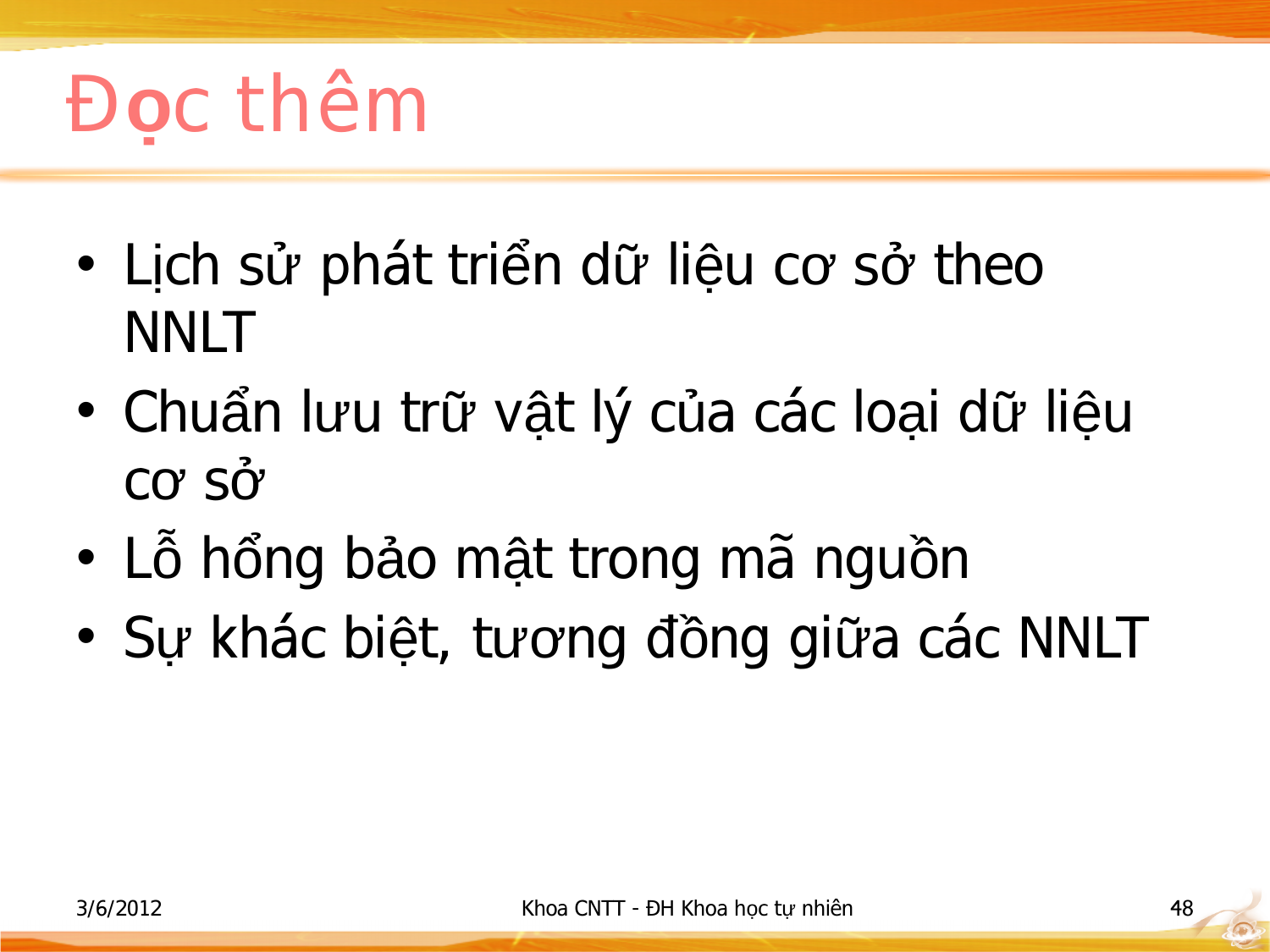

# Đọc thêm
Lịch sử phát triển dữ liệu cơ sở theo NNLT
Chuẩn lưu trữ vật lý của các loại dữ liệu cơ sở
Lỗ hổng bảo mật trong mã nguồn
Sự khác biệt, tương đồng giữa các NNLT
3/6/2012
Khoa CNTT - ĐH Khoa học tự nhiên
48